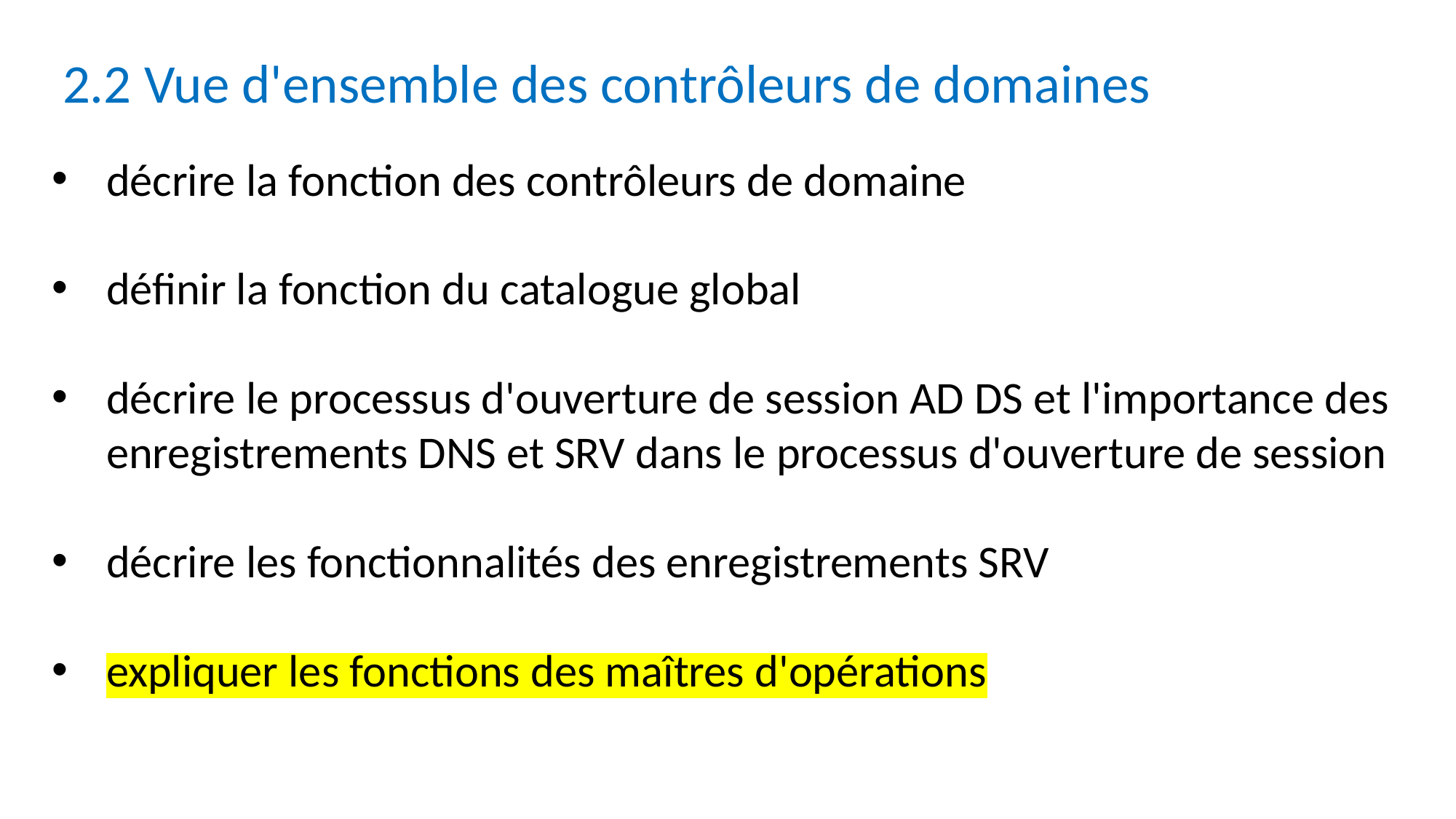

2.2 Vue d'ensemble des contrôleurs de domaines
décrire la fonction des contrôleurs de domaine

définir la fonction du catalogue global

décrire le processus d'ouverture de session AD DS et l'importance des enregistrements DNS et SRV dans le processus d'ouverture de session

décrire les fonctionnalités des enregistrements SRV

expliquer les fonctions des maîtres d'opérations